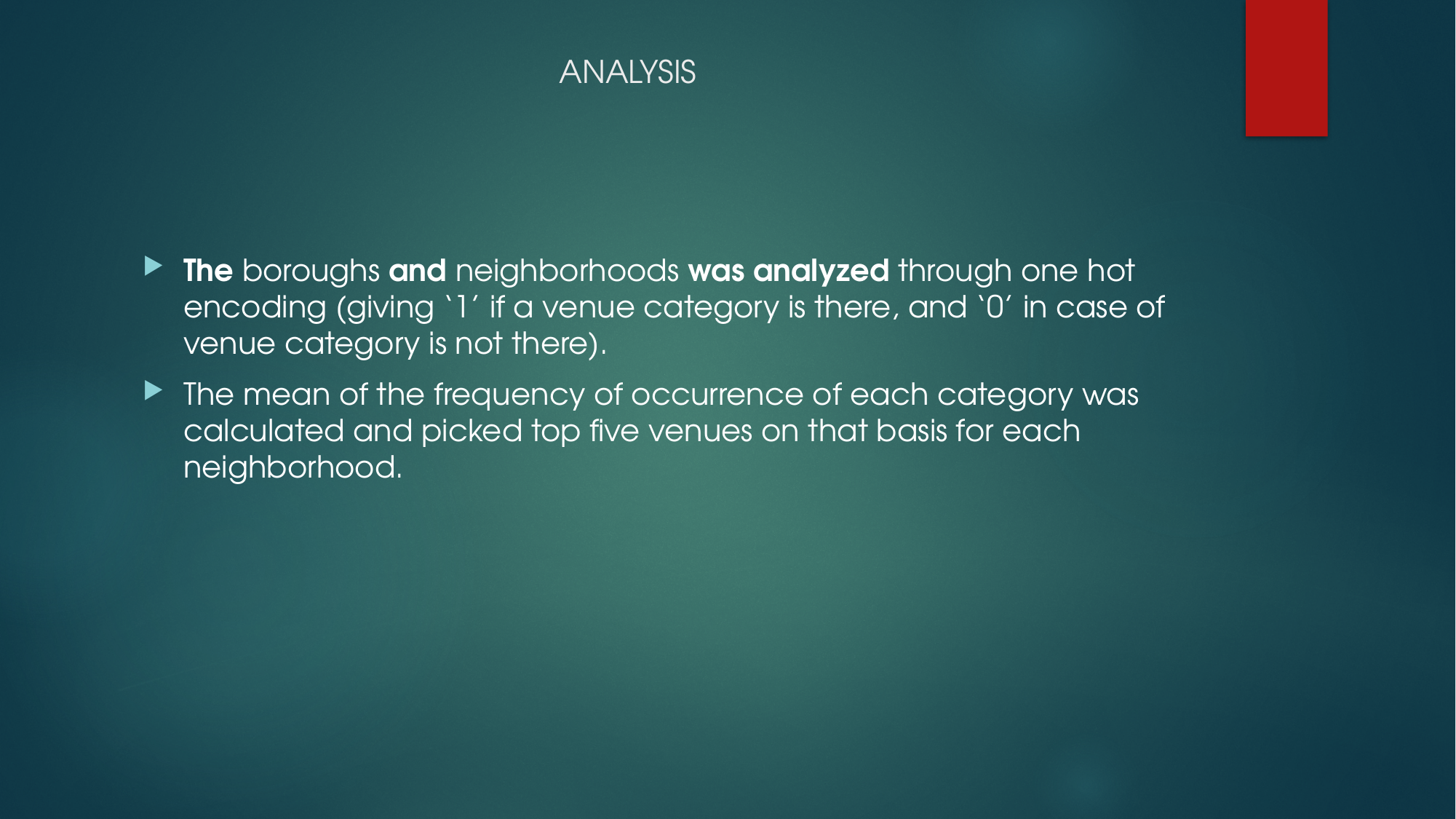

# ANALYSIS
The boroughs and neighborhoods was analyzed through one hot encoding (giving ‘1’ if a venue category is there, and ‘0’ in case of venue category is not there).
The mean of the frequency of occurrence of each category was calculated and picked top five venues on that basis for each neighborhood.